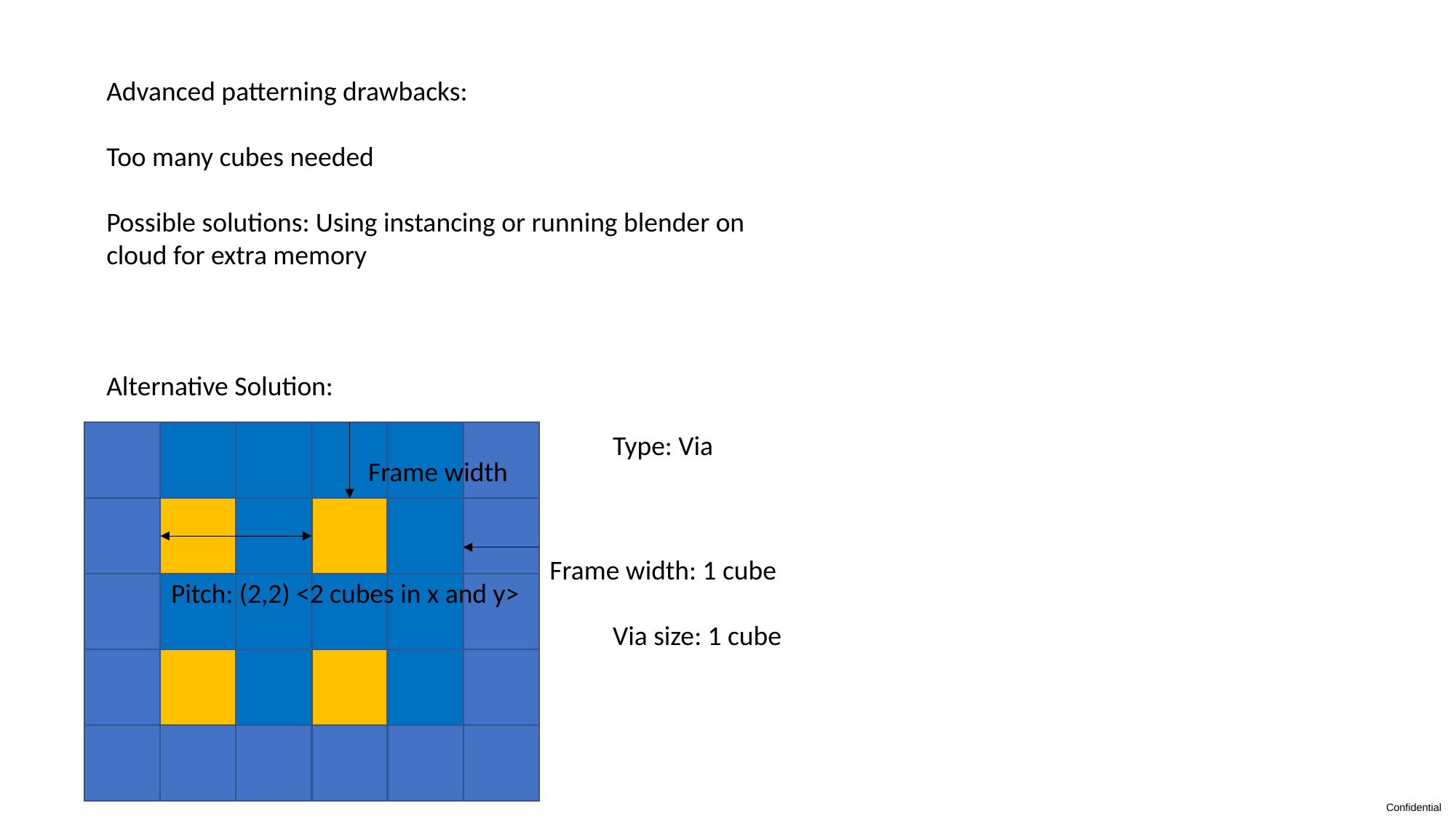

Advanced patterning drawbacks:

Too many cubes needed

Possible solutions: Using instancing or running blender on cloud for extra memory

Alternative Solution:

Type: Via
Frame width
Frame width: 1 cube
Pitch: (2,2) <2 cubes in x and y>
Via size: 1 cube